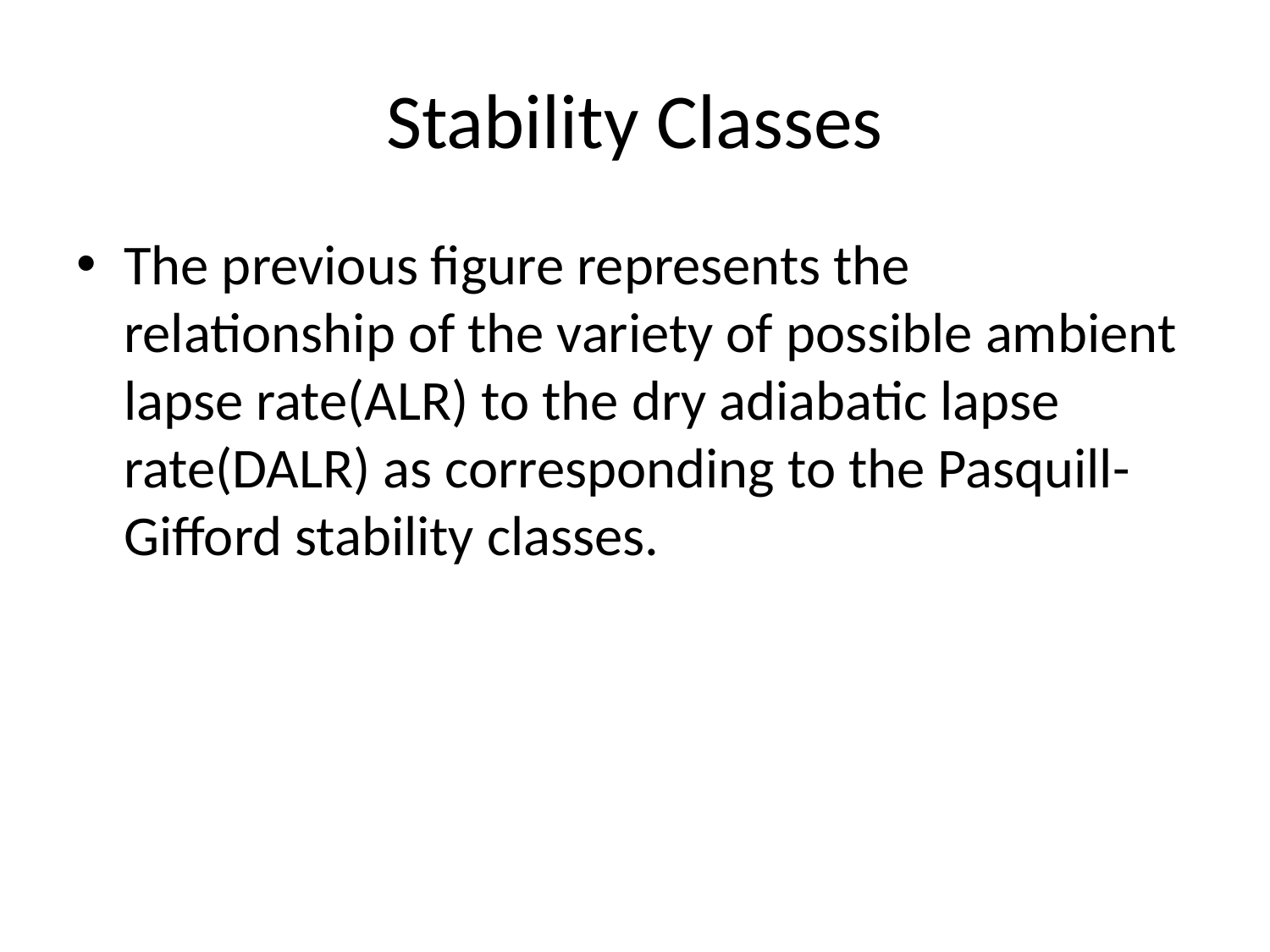

# Stability Classes
The previous figure represents the relationship of the variety of possible ambient lapse rate(ALR) to the dry adiabatic lapse rate(DALR) as corresponding to the Pasquill-Gifford stability classes.